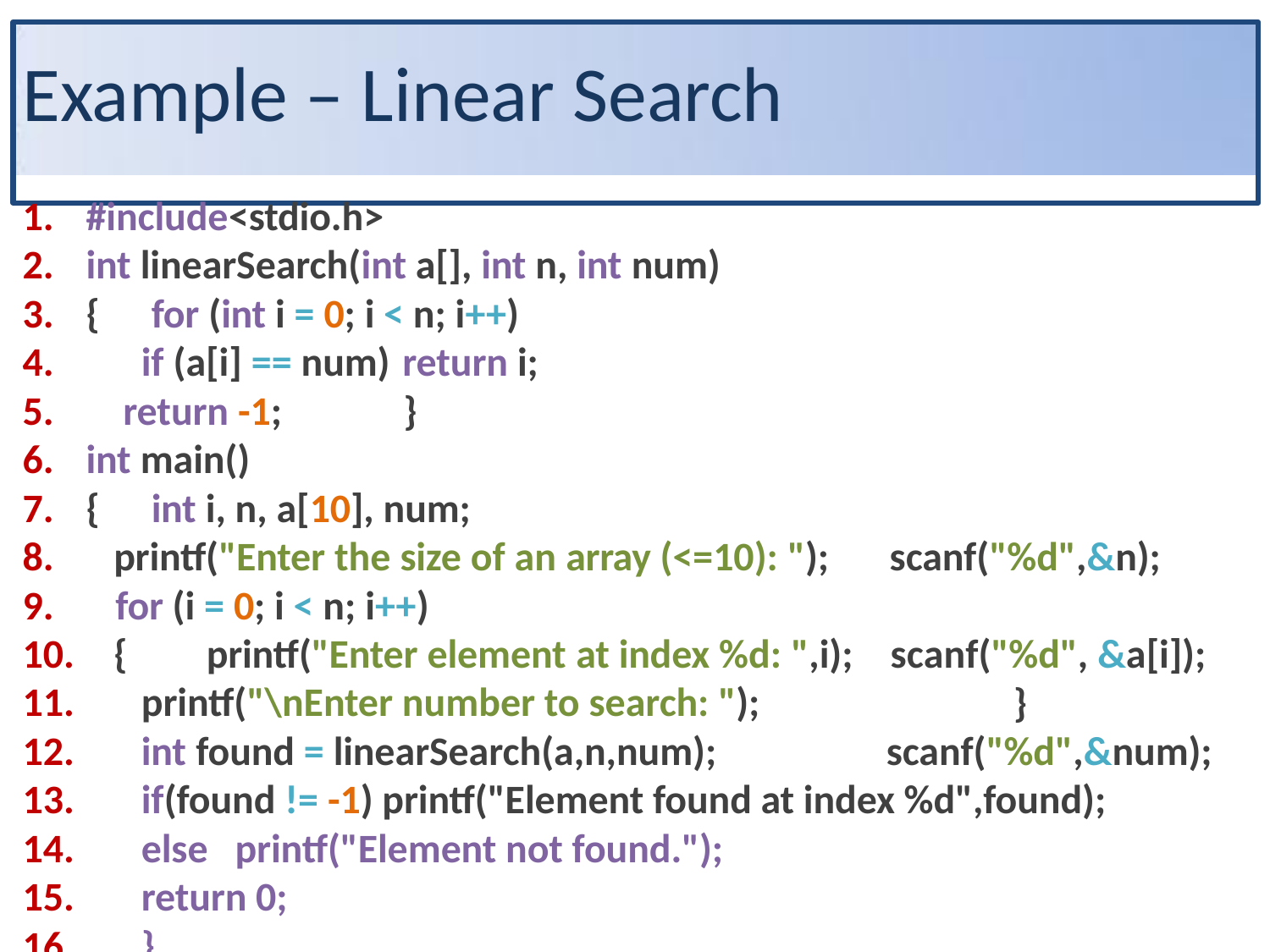

# Example – Linear Search
#include<stdio.h>
int linearSearch(int a[], int n, int num)
{	for (int i = 0; i < n; i++)
if (a[i] == num) return i;
return -1;	}
int main()
{	int i, n, a[10], num;
printf("Enter the size of an array (<=10): ");
9.	for (i = 0; i < n; i++)
{	printf("Enter element at index %d: ",i);
printf("\nEnter number to search: ");
int found = linearSearch(a,n,num);
if(found != -1) printf("Element found at index %d",found);
else   printf("Element not found.");
return 0;
}
scanf("%d",&n);
scanf("%d", &a[i]);	}  scanf("%d",&num);